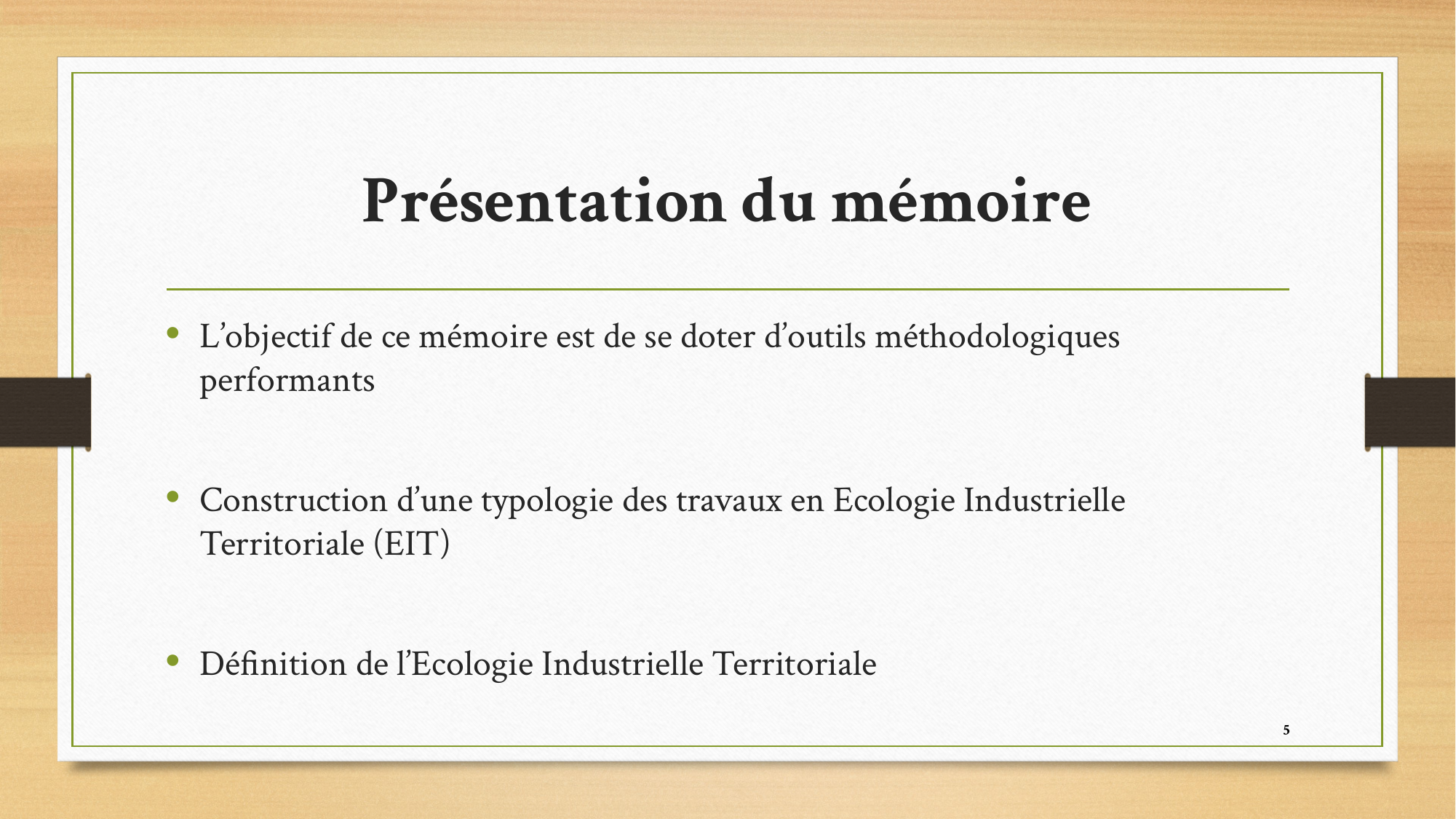

# Présentation du mémoire
L’objectif de ce mémoire est de se doter d’outils méthodologiques performants

Construction d’une typologie des travaux en Ecologie Industrielle Territoriale (EIT)

Définition de l’Ecologie Industrielle Territoriale
5